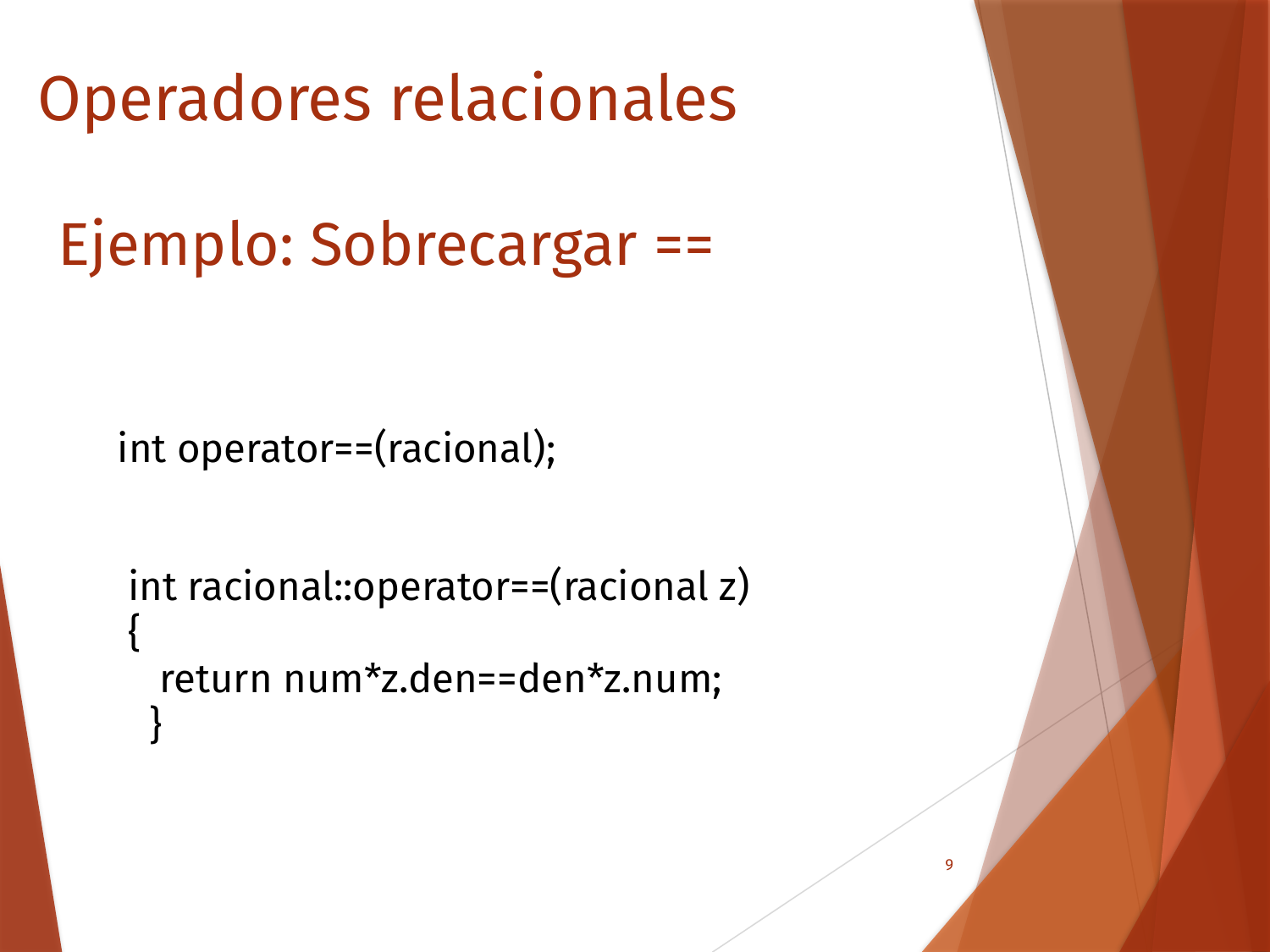

Operadores relacionales
# Ejemplo: Sobrecargar ==

int operator==(racional);

 int racional::operator==(racional z)
 {
    return num*z.den==den*z.num;
   }
9